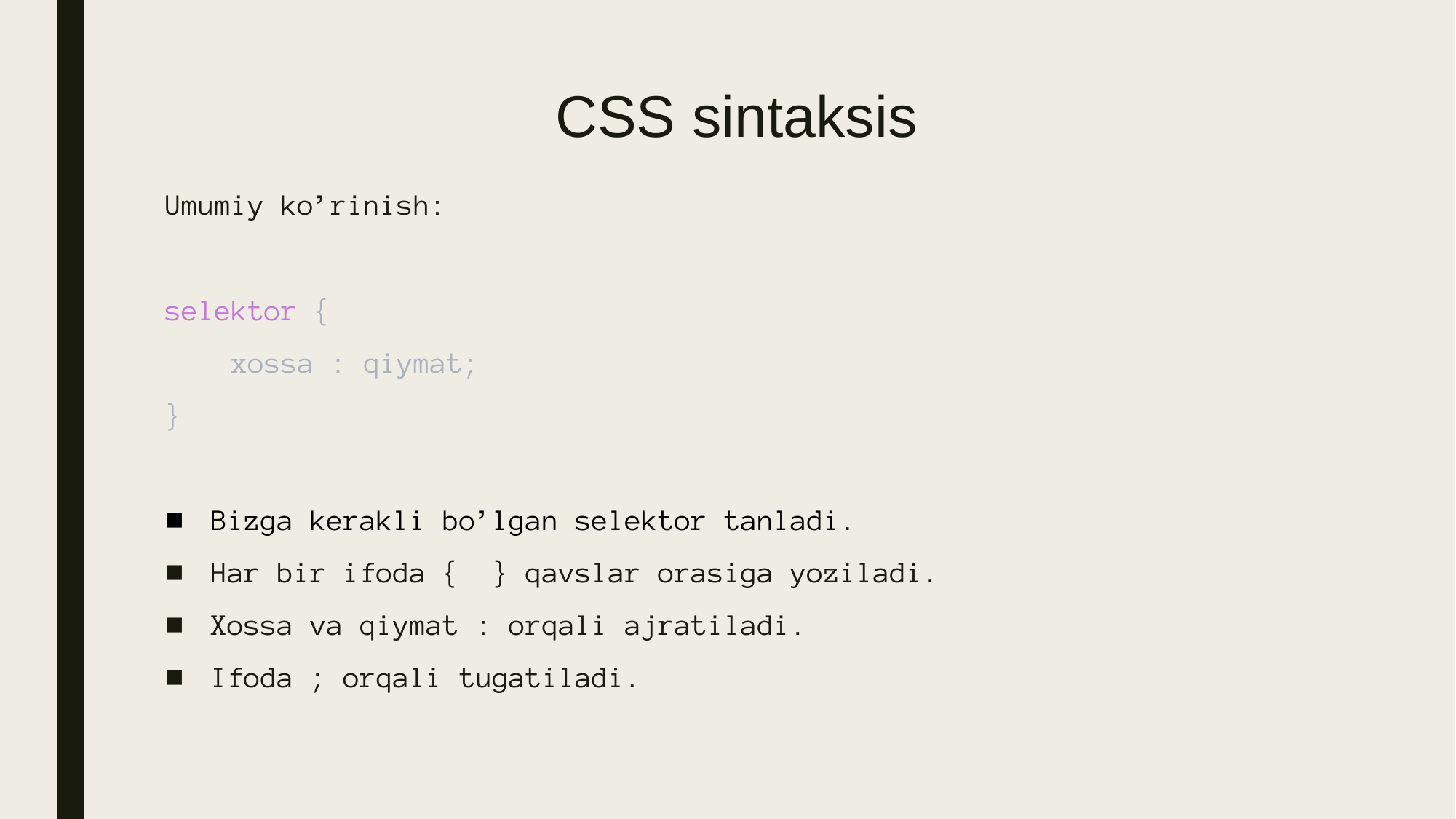

# CSS sintaksis
Umumiy ko’rinish:

selektor {
    xossa : qiymat;
}

Bizga kerakli bo’lgan selektor tanladi.
Har bir ifoda {  } qavslar orasiga yoziladi.
Xossa va qiymat : orqali ajratiladi.
Ifoda ; orqali tugatiladi.